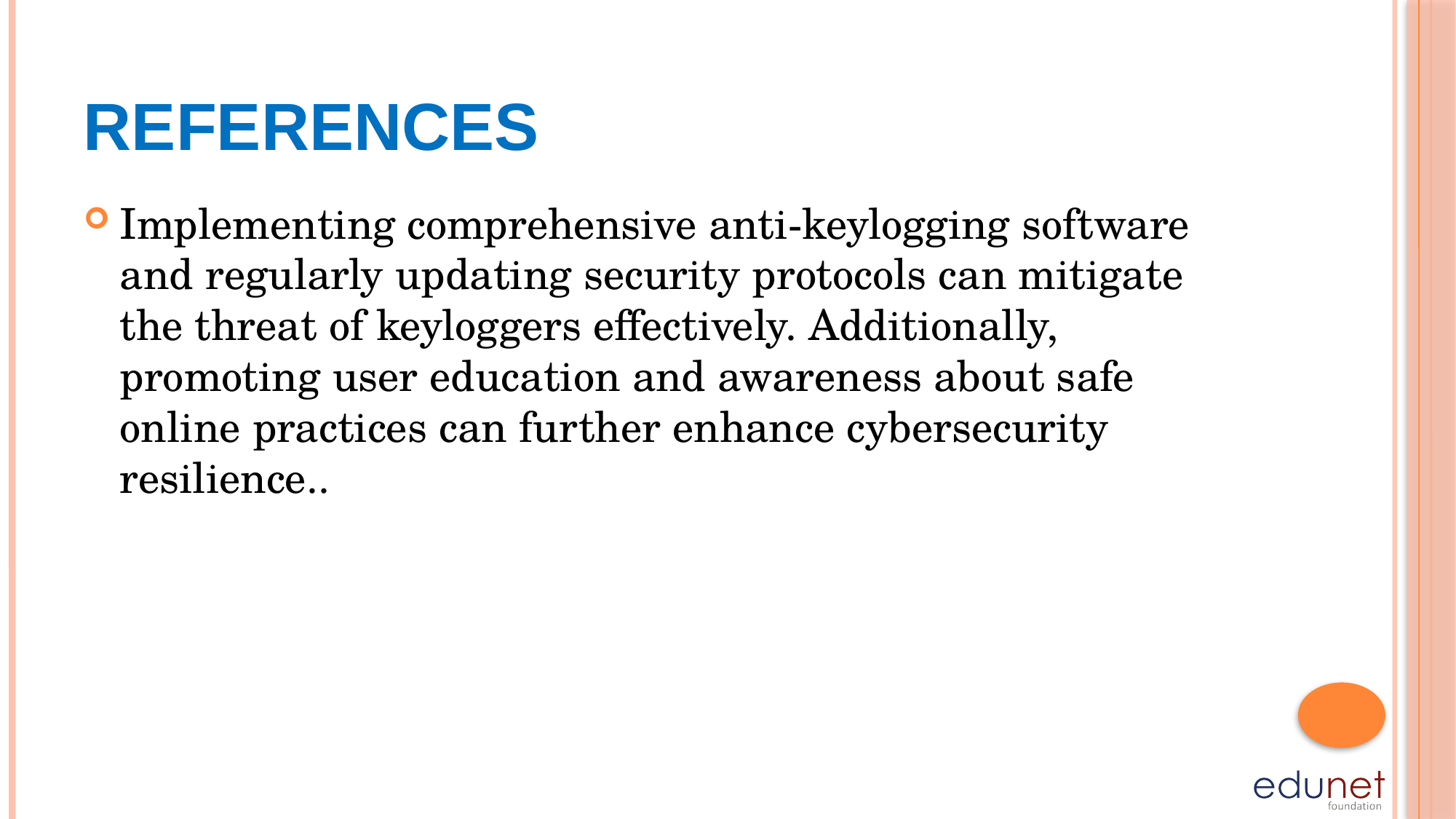

# References
Implementing comprehensive anti-keylogging software and regularly updating security protocols can mitigate the threat of keyloggers effectively. Additionally, promoting user education and awareness about safe online practices can further enhance cybersecurity resilience..